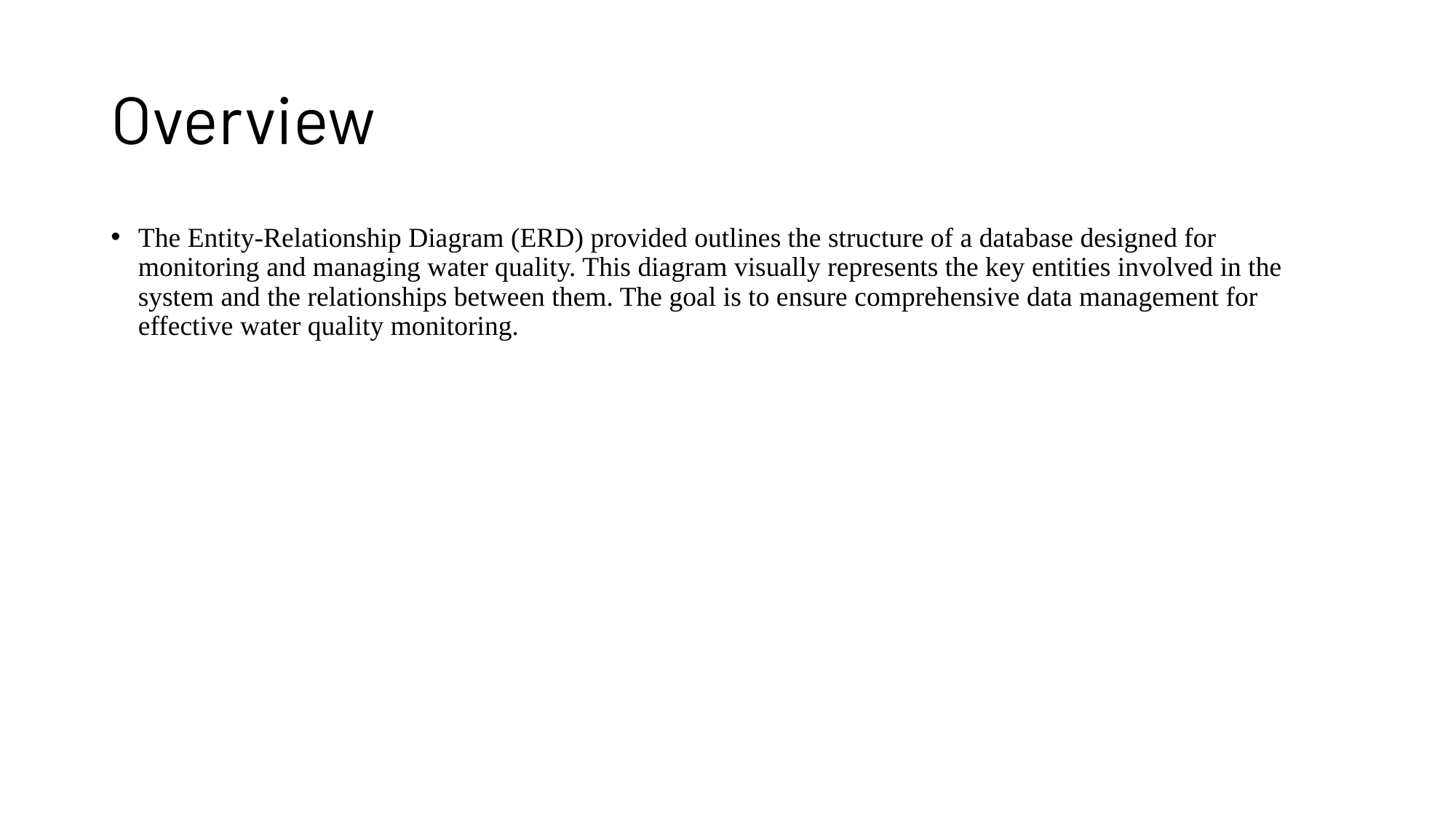

# Overview
The Entity-Relationship Diagram (ERD) provided outlines the structure of a database designed for monitoring and managing water quality. This diagram visually represents the key entities involved in the system and the relationships between them. The goal is to ensure comprehensive data management for effective water quality monitoring.